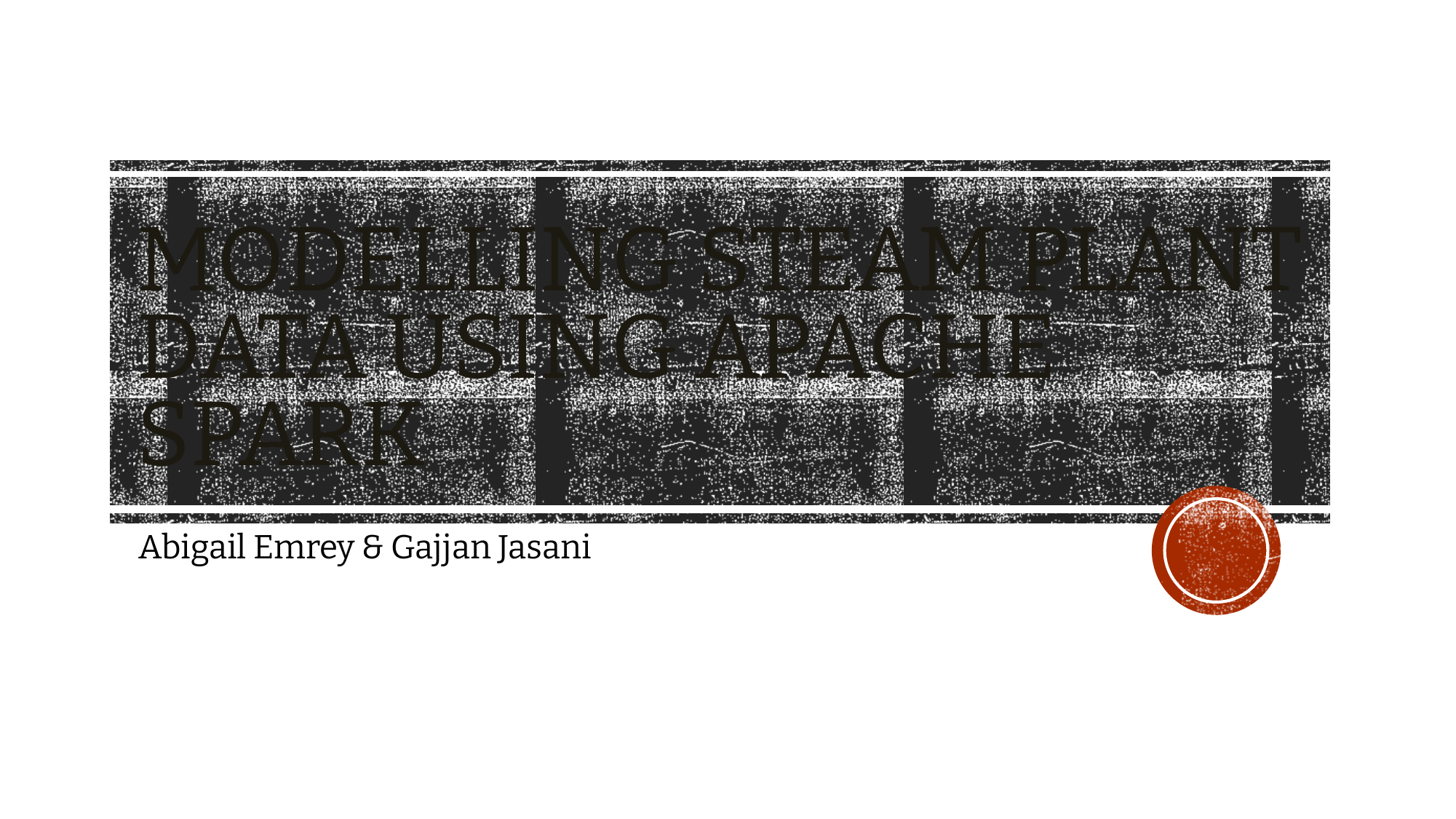

# Modelling Steam Plant Data Using Apache Spark
Abigail Emrey & Gajjan Jasani